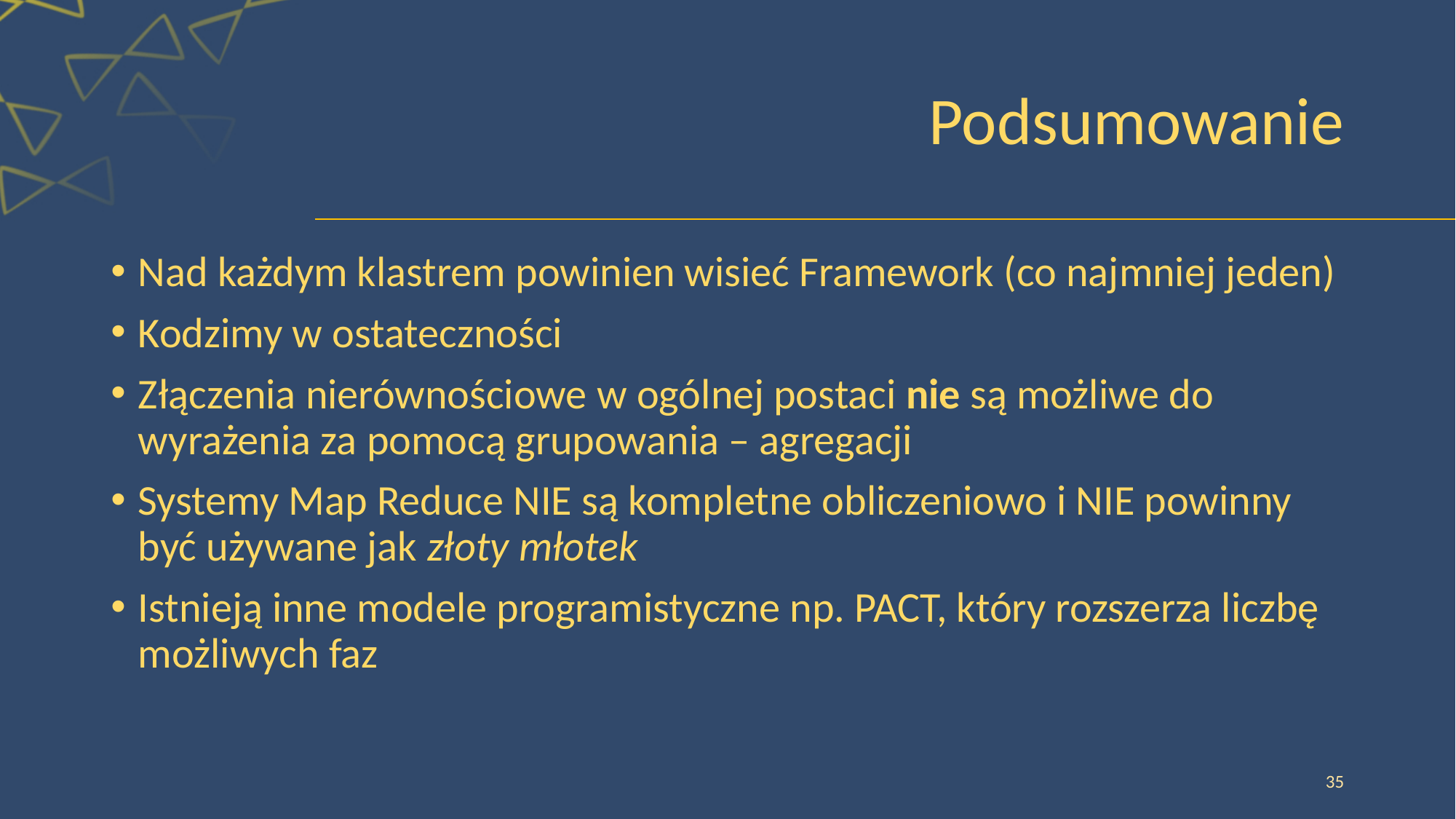

# Podsumowanie
Nad każdym klastrem powinien wisieć Framework (co najmniej jeden)
Kodzimy w ostateczności
Złączenia nierównościowe w ogólnej postaci nie są możliwe do wyrażenia za pomocą grupowania – agregacji
Systemy Map Reduce NIE są kompletne obliczeniowo i NIE powinny być używane jak złoty młotek
Istnieją inne modele programistyczne np. PACT, który rozszerza liczbę możliwych faz
35